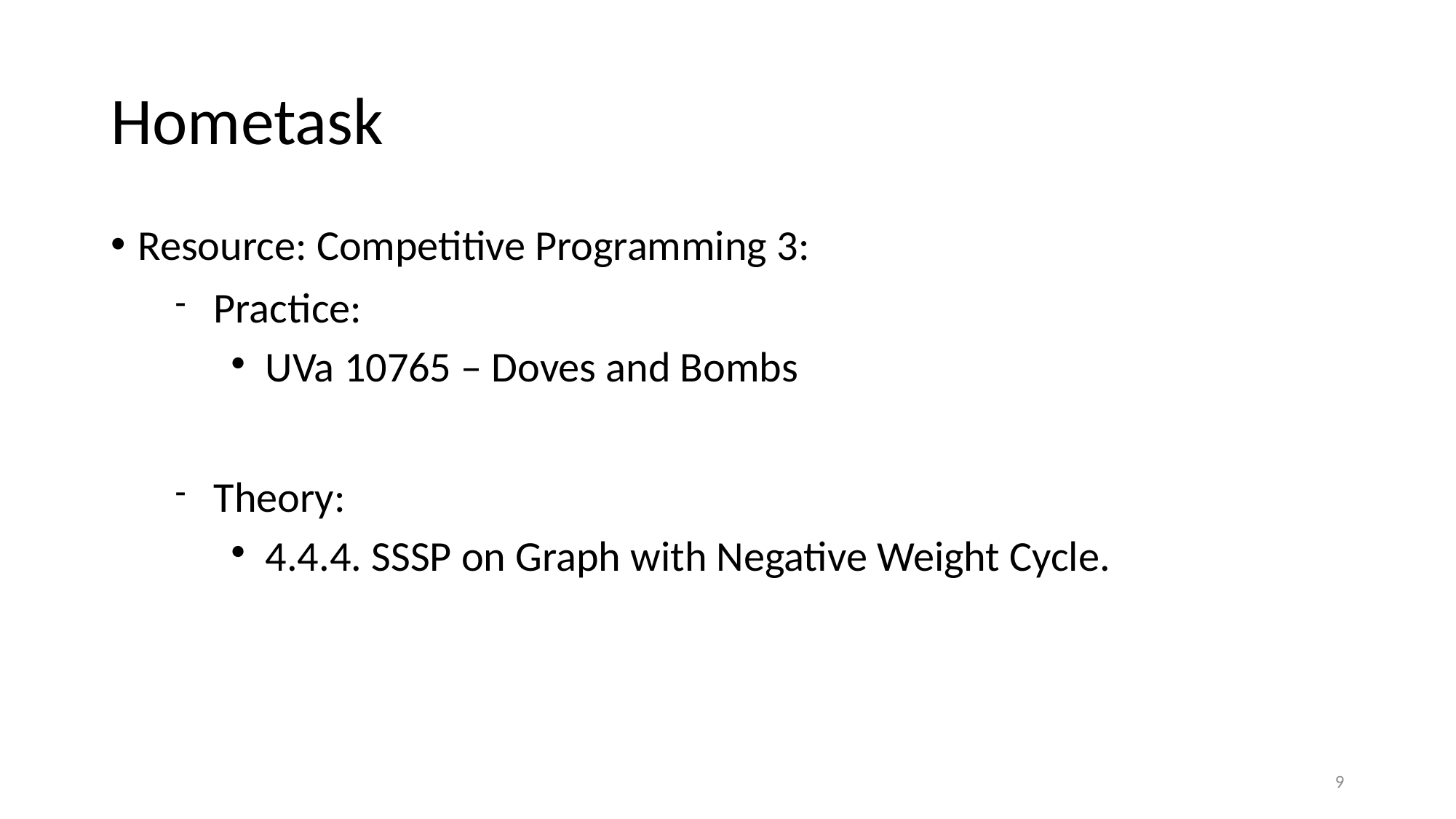

# Hometask
Resource: Competitive Programming 3:
Practice:
UVa 10765 – Doves and Bombs

Theory:
4.4.4. SSSP on Graph with Negative Weight Cycle.

9